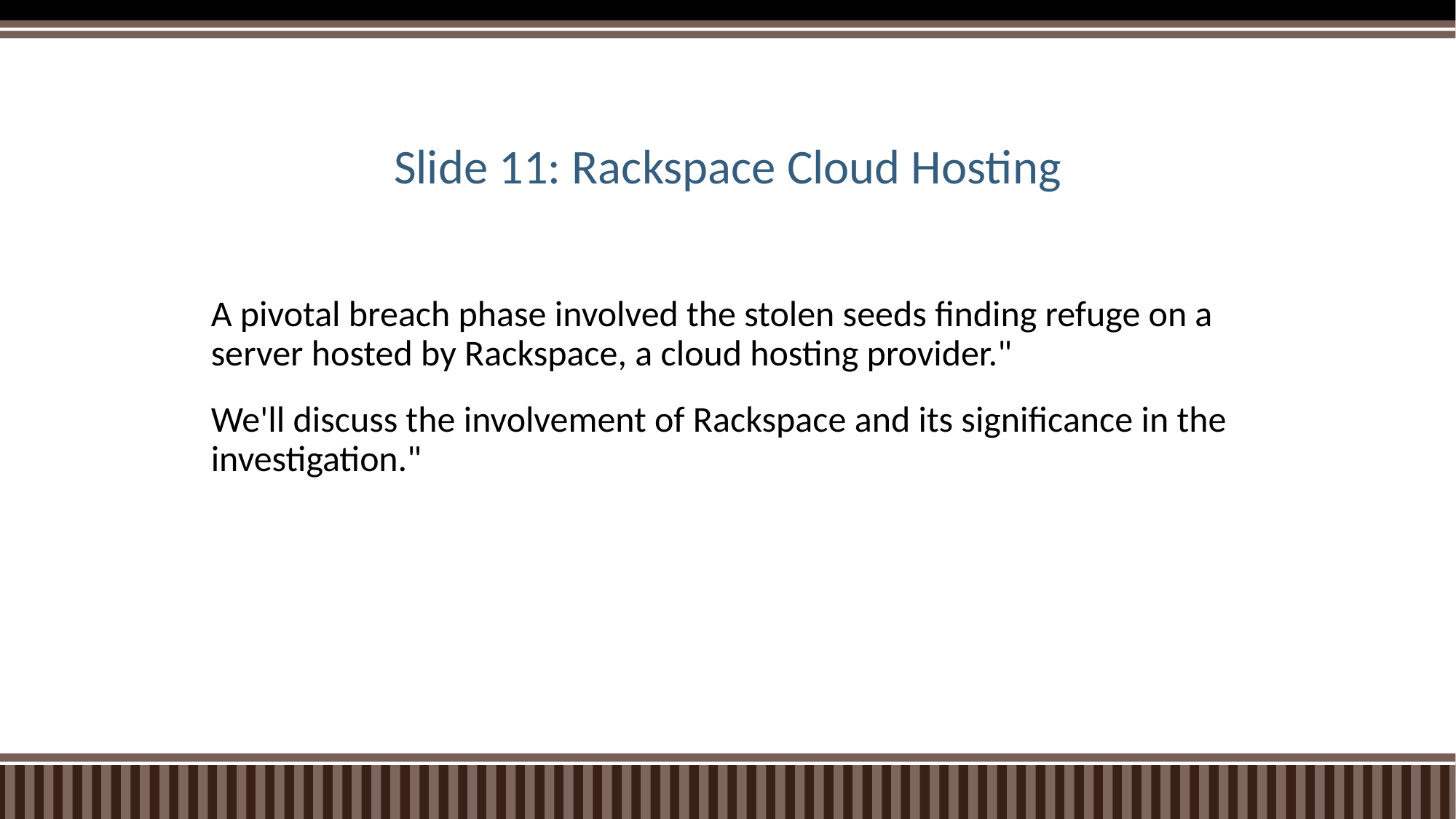

# Slide 11: Rackspace Cloud Hosting

A pivotal breach phase involved the stolen seeds finding refuge on a server hosted by Rackspace, a cloud hosting provider."
We'll discuss the involvement of Rackspace and its significance in the investigation."